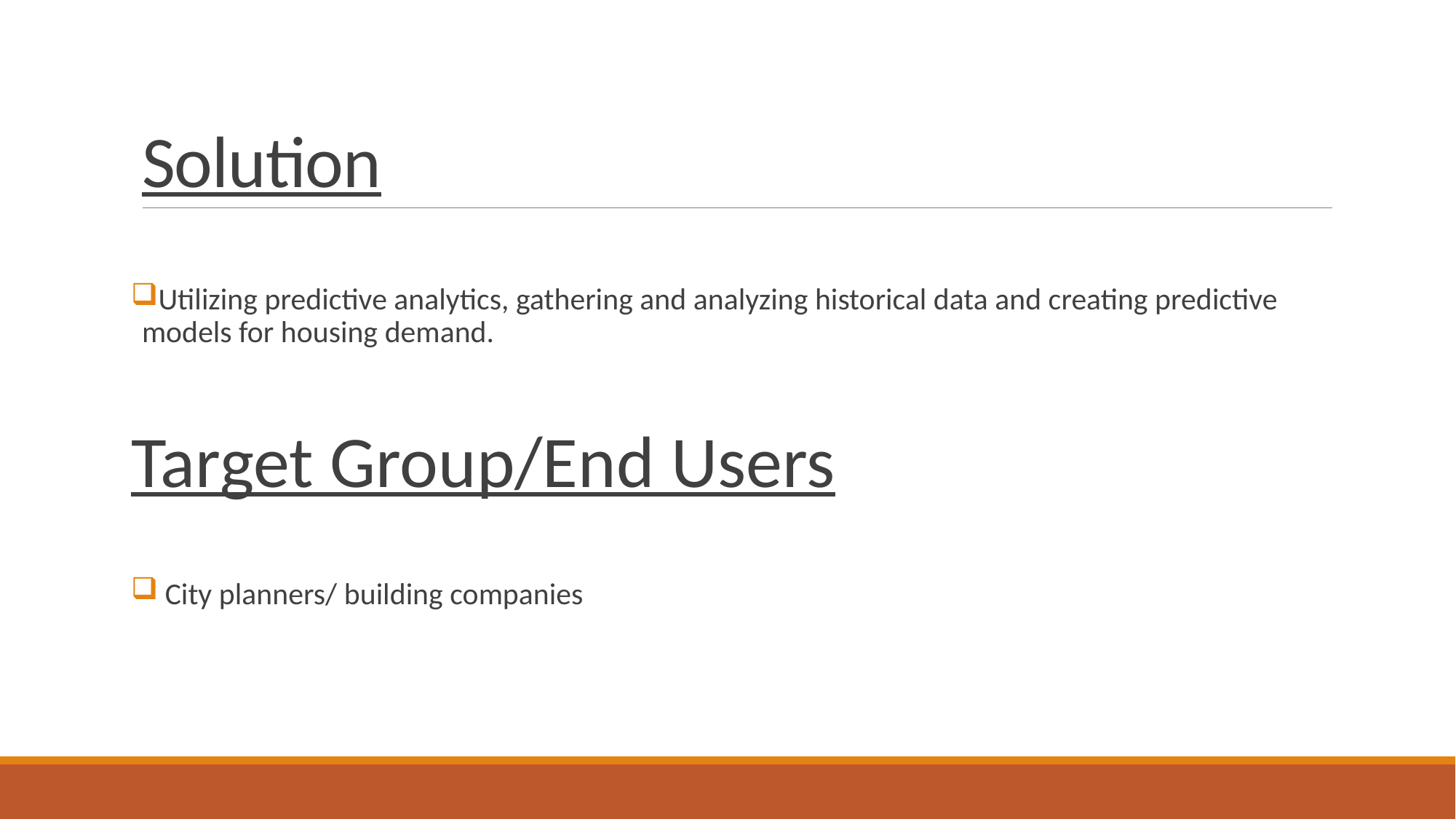

# Solution

Utilizing predictive analytics, gathering and analyzing historical data and creating predictive models for housing demand.

Target Group/End Users

 City planners/ building companies